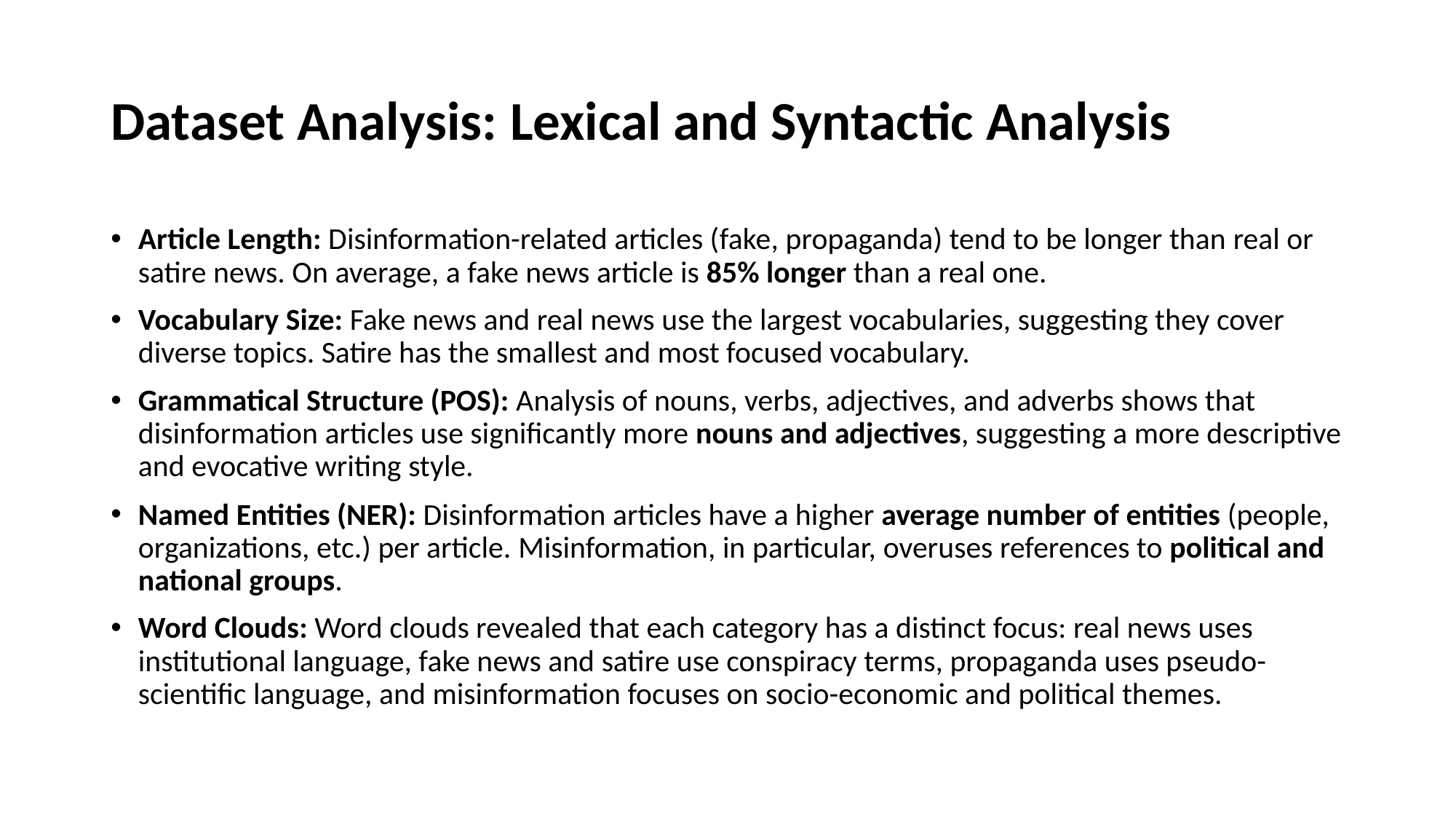

# Dataset Analysis: Lexical and Syntactic Analysis
Article Length: Disinformation-related articles (fake, propaganda) tend to be longer than real or satire news. On average, a fake news article is 85% longer than a real one.
Vocabulary Size: Fake news and real news use the largest vocabularies, suggesting they cover diverse topics. Satire has the smallest and most focused vocabulary.
Grammatical Structure (POS): Analysis of nouns, verbs, adjectives, and adverbs shows that disinformation articles use significantly more nouns and adjectives, suggesting a more descriptive and evocative writing style.
Named Entities (NER): Disinformation articles have a higher average number of entities (people, organizations, etc.) per article. Misinformation, in particular, overuses references to political and national groups.
Word Clouds: Word clouds revealed that each category has a distinct focus: real news uses institutional language, fake news and satire use conspiracy terms, propaganda uses pseudo-scientific language, and misinformation focuses on socio-economic and political themes.